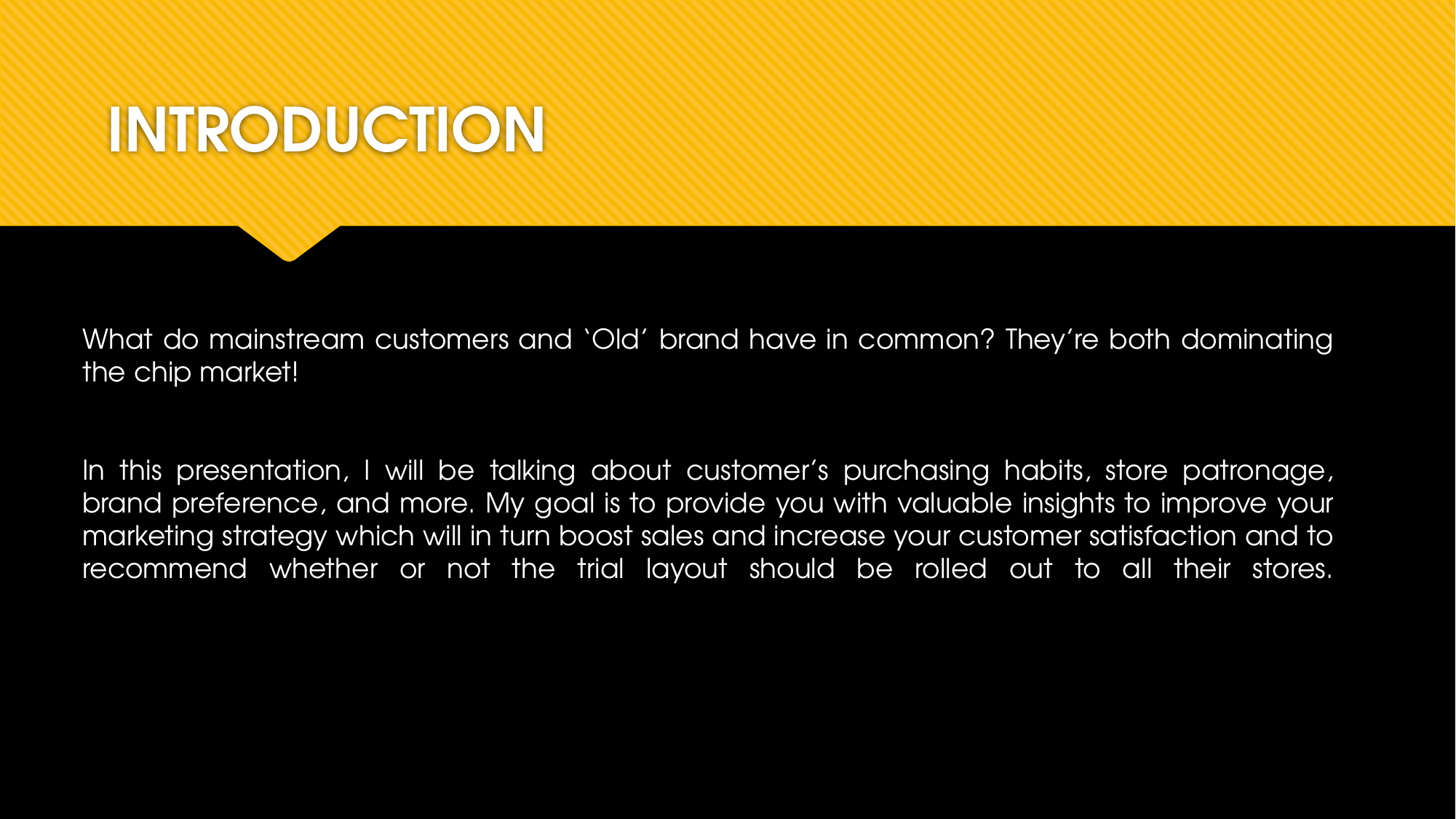

# INTRODUCTION
What do mainstream customers and ‘Old’ brand have in common? They’re both dominating the chip market!

In this presentation, I will be talking about customer’s purchasing habits, store patronage, brand preference, and more. My goal is to provide you with valuable insights to improve your marketing strategy which will in turn boost sales and increase your customer satisfaction and to recommend whether or not the trial layout should be rolled out to all their stores.